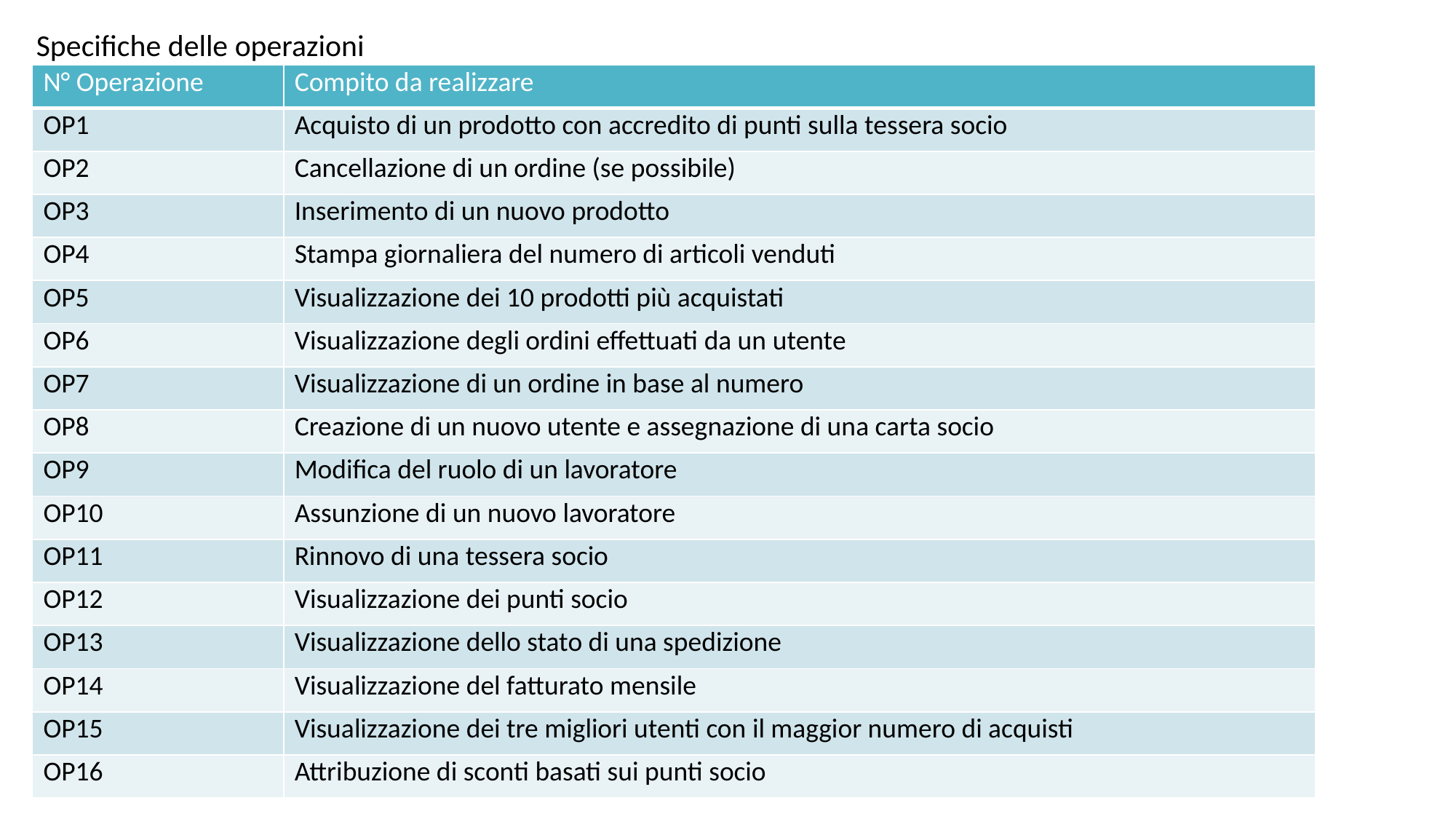

Specifiche delle operazioni
| N° Operazione | Compito da realizzare |
| --- | --- |
| OP1 | Acquisto di un prodotto con accredito di punti sulla tessera socio |
| OP2 | Cancellazione di un ordine (se possibile) |
| OP3 | Inserimento di un nuovo prodotto |
| OP4 | Stampa giornaliera del numero di articoli venduti |
| OP5 | Visualizzazione dei 10 prodotti più acquistati |
| OP6 | Visualizzazione degli ordini effettuati da un utente |
| OP7 | Visualizzazione di un ordine in base al numero |
| OP8 | Creazione di un nuovo utente e assegnazione di una carta socio |
| OP9 | Modifica del ruolo di un lavoratore |
| OP10 | Assunzione di un nuovo lavoratore |
| OP11 | Rinnovo di una tessera socio |
| OP12 | Visualizzazione dei punti socio |
| OP13 | Visualizzazione dello stato di una spedizione |
| OP14 | Visualizzazione del fatturato mensile |
| OP15 | Visualizzazione dei tre migliori utenti con il maggior numero di acquisti |
| OP16 | Attribuzione di sconti basati sui punti socio |